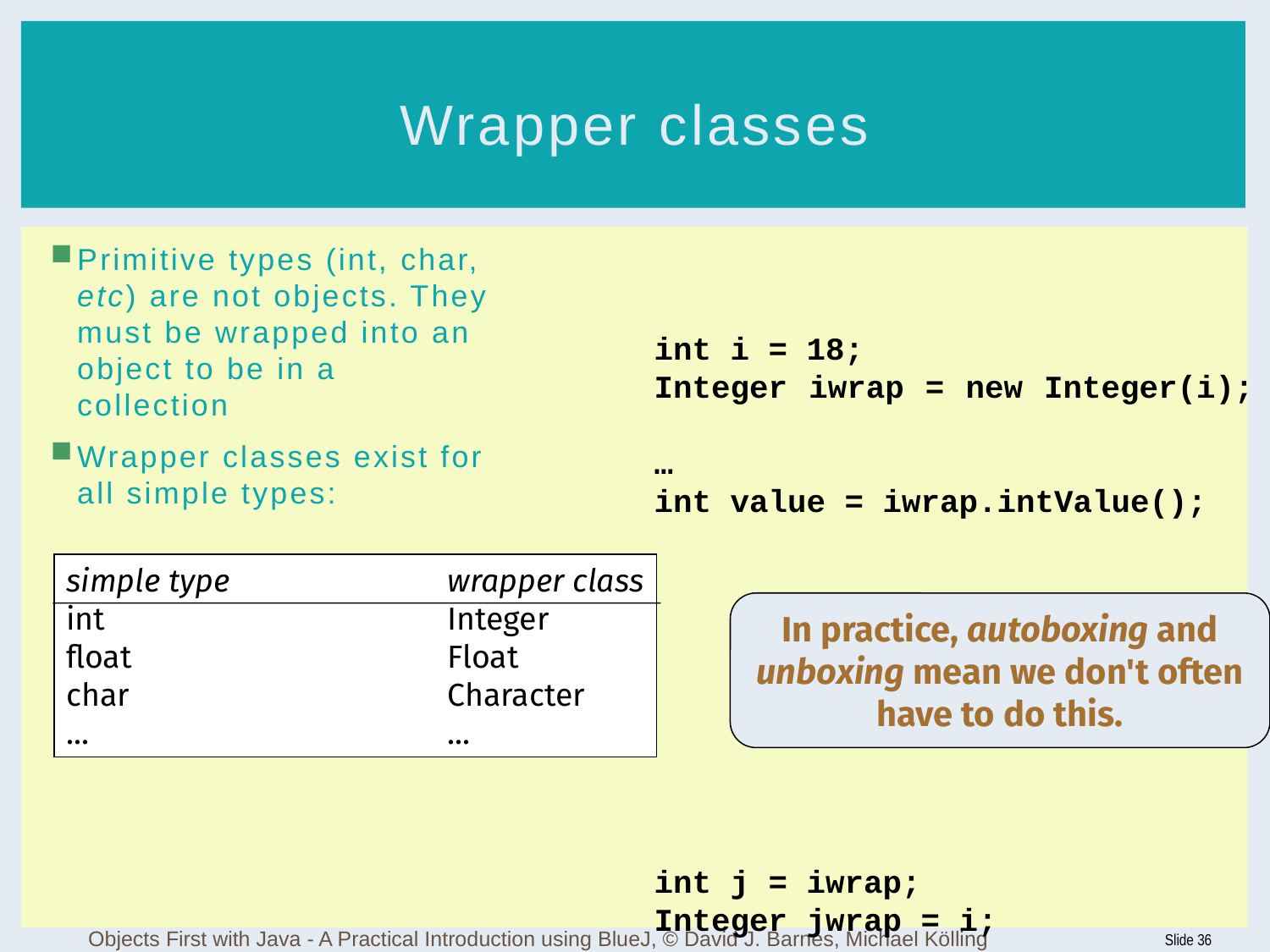

# Wrapper classes
Primitive types (int, char, etc) are not objects. They must be wrapped into an object to be in a collection
Wrapper classes exist for all simple types:
int i = 18;
Integer iwrap = new Integer(i);
…
int value = iwrap.intValue();
int j = iwrap;
Integer jwrap = i;
simple type		wrapper class
int			Integer
float			Float
char			Character
...			...

In practice, autoboxing and unboxing mean we don't often have to do this.
Objects First with Java - A Practical Introduction using BlueJ, © David J. Barnes, Michael Kölling